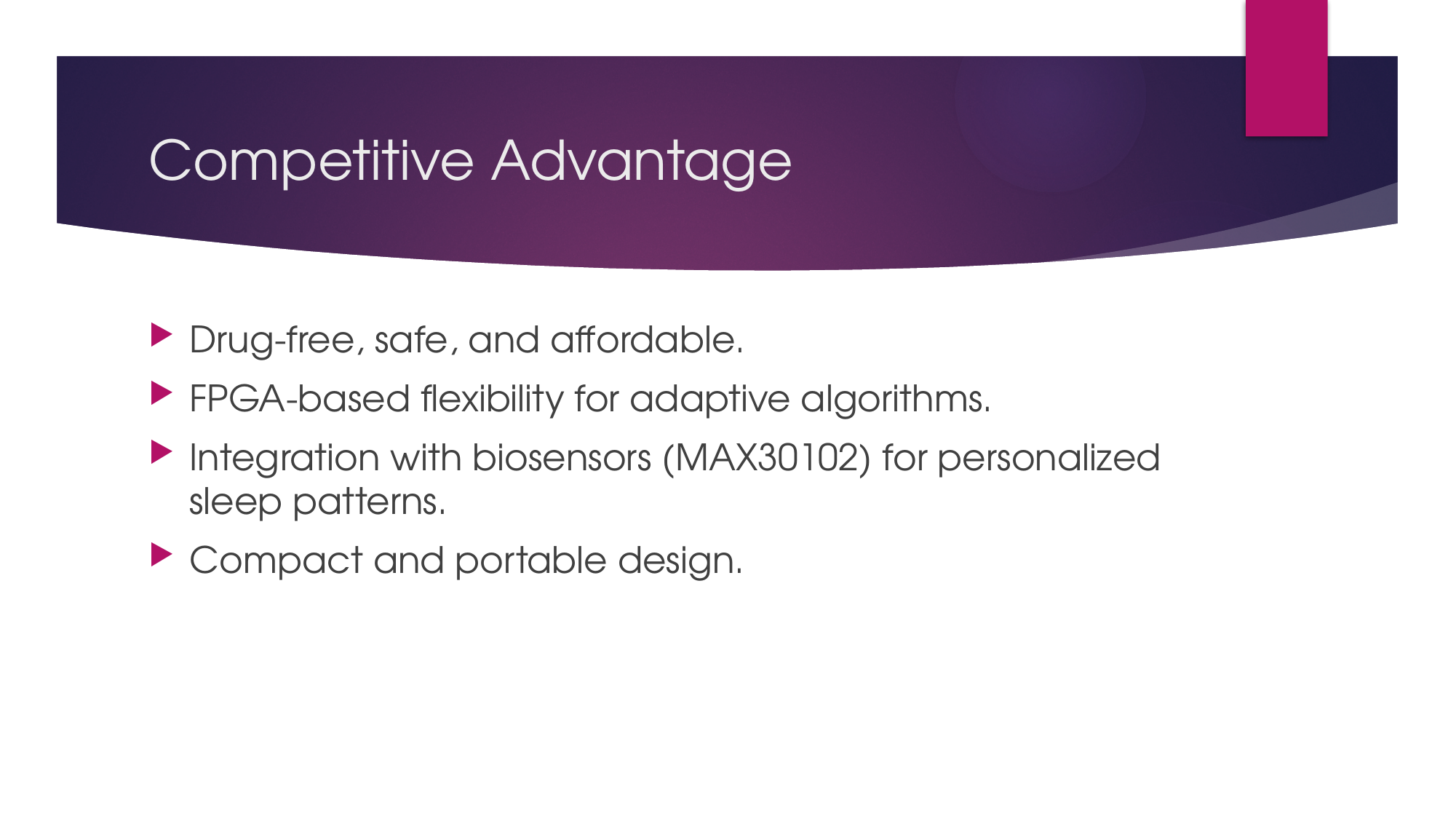

# Competitive Advantage
Drug-free, safe, and affordable.
FPGA-based flexibility for adaptive algorithms.
Integration with biosensors (MAX30102) for personalized sleep patterns.
Compact and portable design.